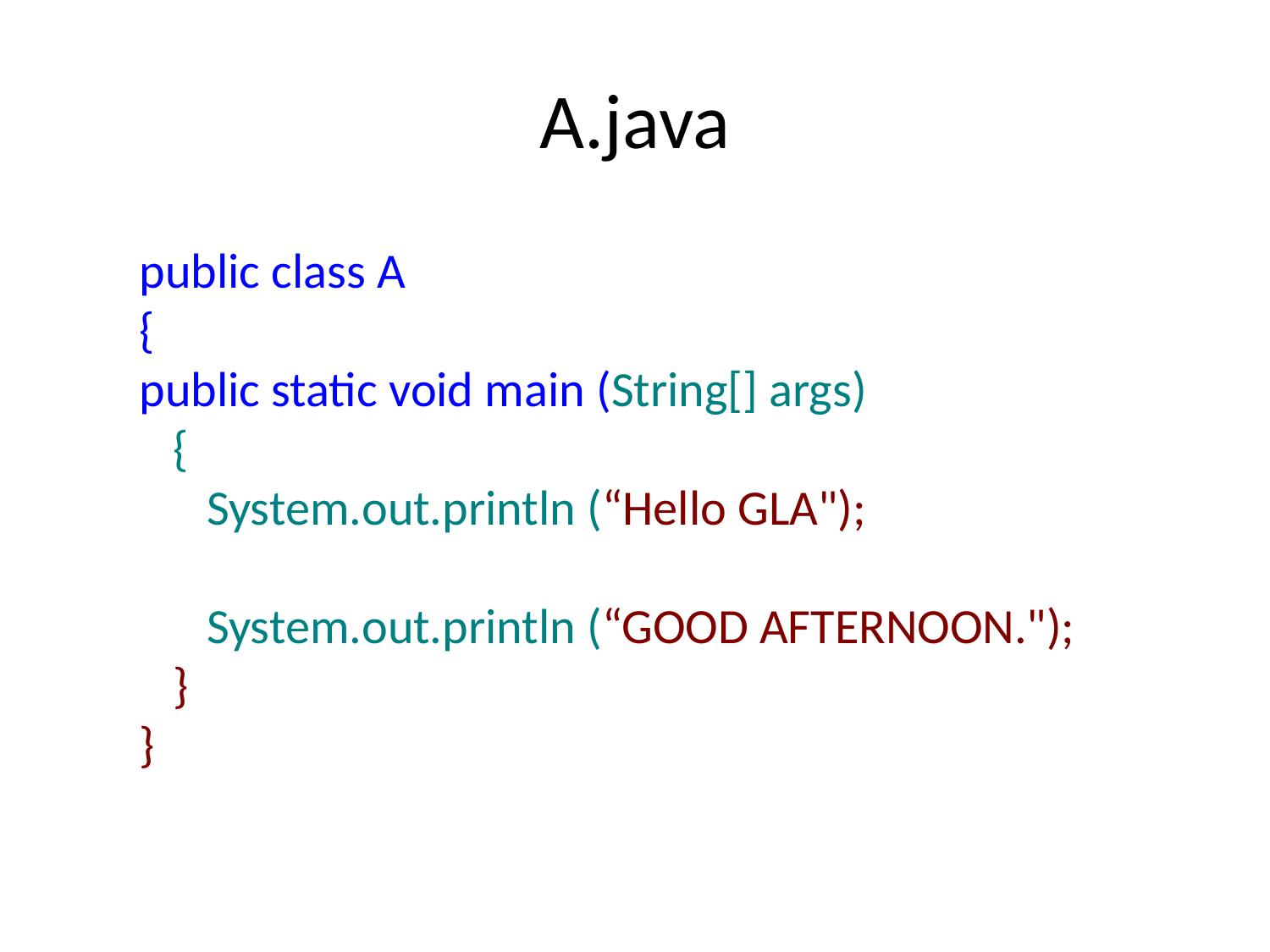

# A.java
public class A
{
public static void main (String[] args)
   {
      System.out.println (“Hello GLA");

      System.out.println (“GOOD AFTERNOON.");
   }
}